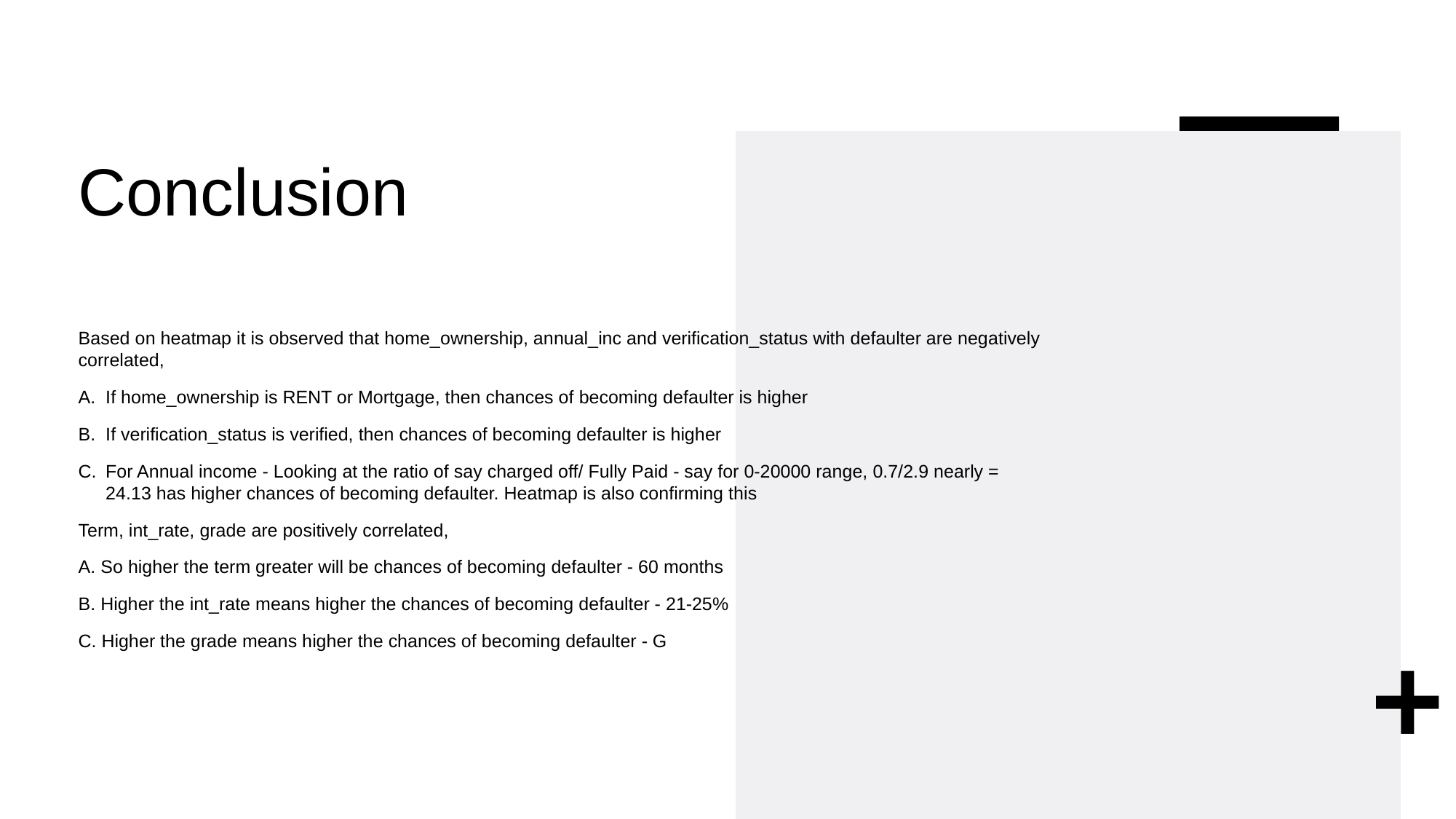

# Conclusion
Based on heatmap it is observed that home_ownership, annual_inc and verification_status with defaulter are negatively correlated,
If home_ownership is RENT or Mortgage, then chances of becoming defaulter is higher
If verification_status is verified, then chances of becoming defaulter is higher
For Annual income - Looking at the ratio of say charged off/ Fully Paid - say for 0-20000 range, 0.7/2.9 nearly = 24.13 has higher chances of becoming defaulter. Heatmap is also confirming this
Term, int_rate, grade are positively correlated,
A. So higher the term greater will be chances of becoming defaulter - 60 months
B. Higher the int_rate means higher the chances of becoming defaulter - 21-25%
C. Higher the grade means higher the chances of becoming defaulter - G